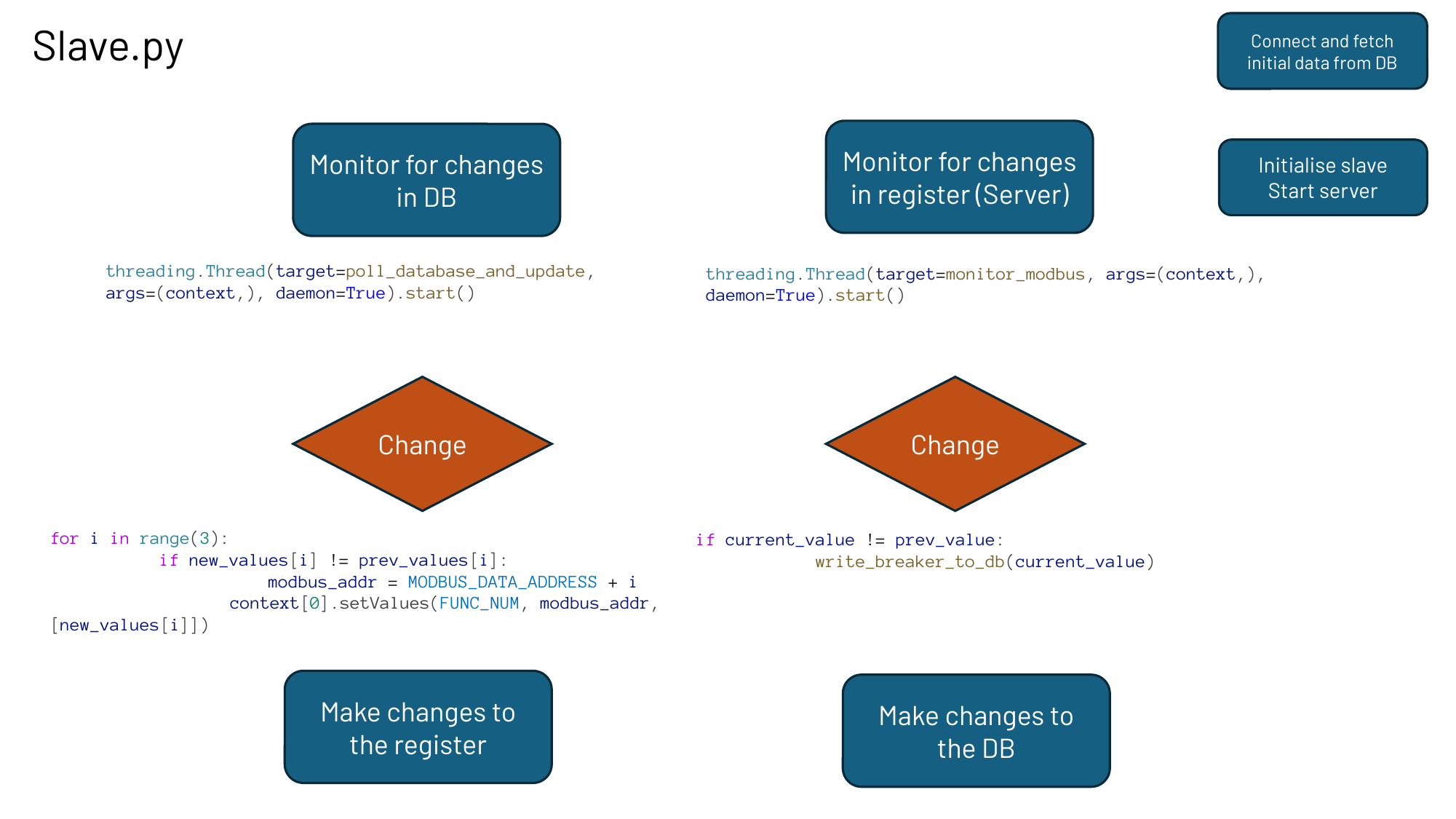

Slave.py
Connect and fetch initial data from DB
Monitor for changes in register (Server)
Monitor for changes in DB
Initialise slave
Start server
threading.Thread(target=poll_database_and_update, args=(context,), daemon=True).start()
threading.Thread(target=monitor_modbus, args=(context,), daemon=True).start()
Change
Change
for i in range(3):
	if new_values[i] != prev_values[i]:
		modbus_addr = MODBUS_DATA_ADDRESS + i                     context[0].setValues(FUNC_NUM, modbus_addr, [new_values[i]])

if current_value != prev_value:
            write_breaker_to_db(current_value)
Make changes to the register
Make changes to the DB
[No]
[No]
[Yes]
[Yes]